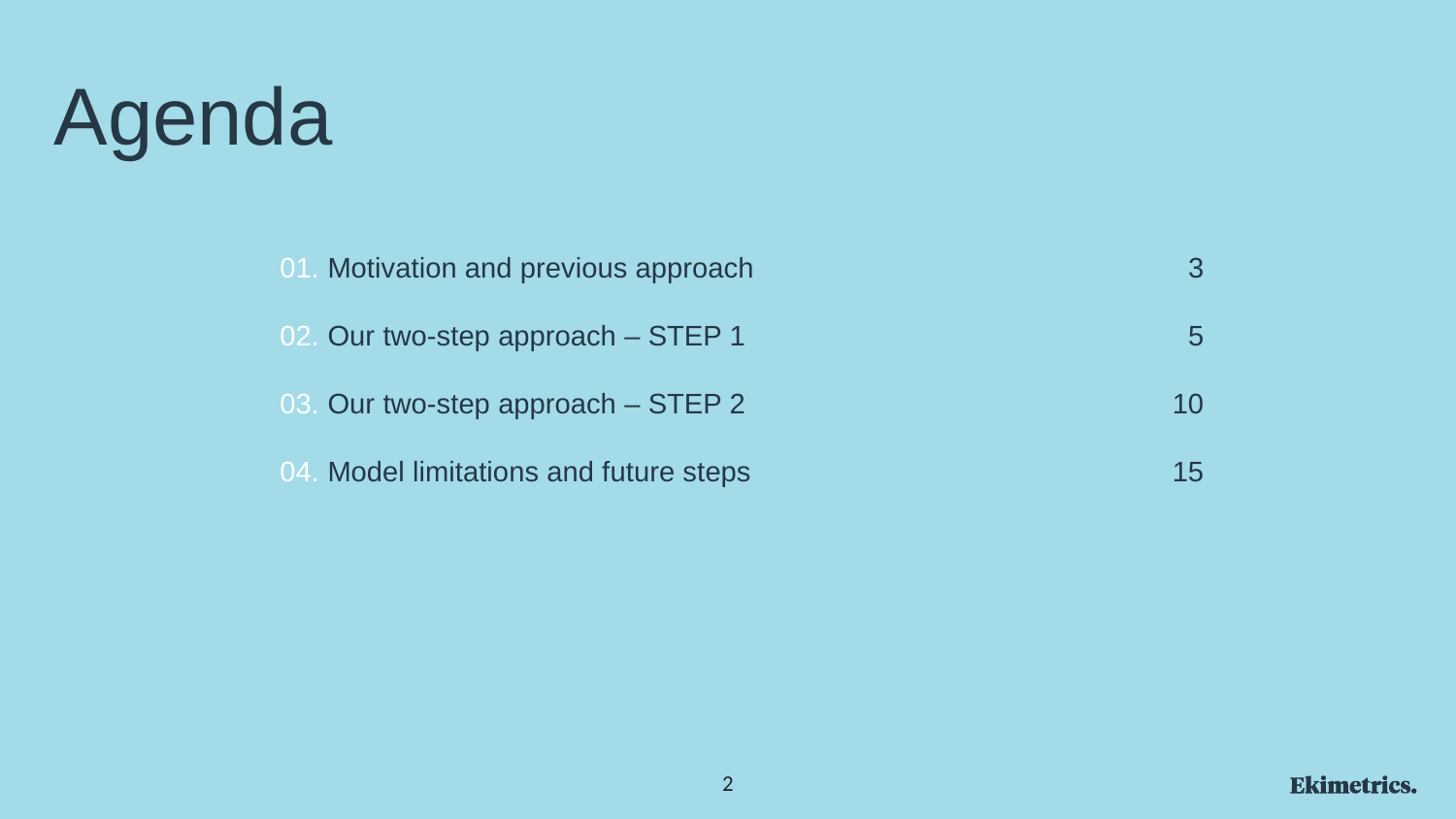

01. Motivation and previous approach

02. Our two-step approach – STEP 1

03. Our two-step approach – STEP 2

04. Model limitations and future steps

3

5

10

15

2